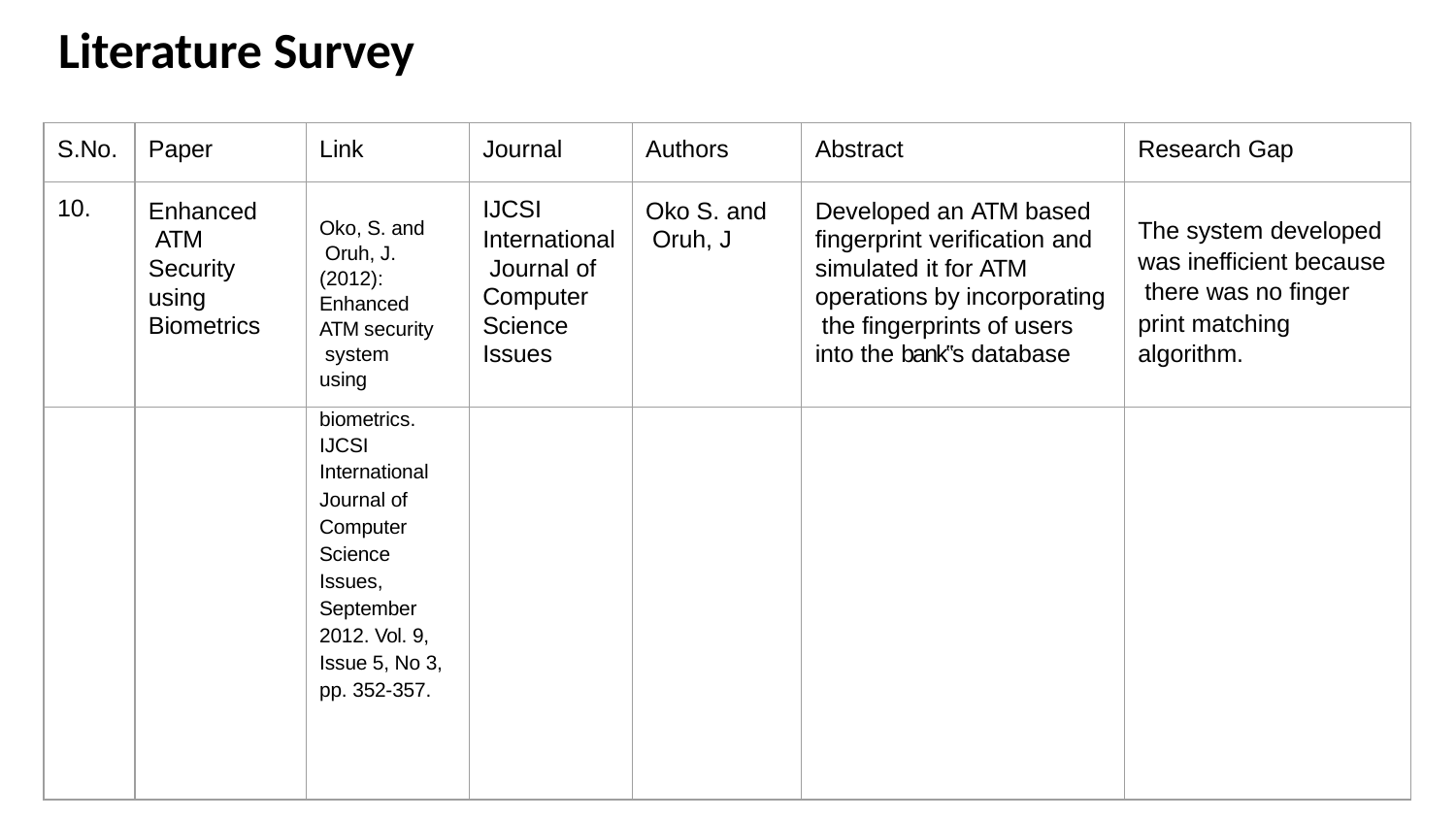

# Literature Survey
| S.No. | Paper | Link | Journal | Authors | Abstract | Research Gap |
| --- | --- | --- | --- | --- | --- | --- |
| 10. | Enhanced ATM Security using Biometrics | Oko, S. and Oruh, J. (2012): Enhanced ATM security system using | IJCSI International Journal of Computer Science Issues | Oko S. and Oruh, J | Developed an ATM based fingerprint verification and simulated it for ATM operations by incorporating the fingerprints of users into the bank‟s database | The system developed was inefficient because there was no finger print matching algorithm. |
|  |  | biometrics. |  |  |  |  |
|  |  | IJCSI |  |  |  |  |
|  |  | International |  |  |  |  |
|  |  | Journal of |  |  |  |  |
|  |  | Computer |  |  |  |  |
|  |  | Science |  |  |  |  |
|  |  | Issues, |  |  |  |  |
|  |  | September |  |  |  |  |
|  |  | 2012. Vol. 9, |  |  |  |  |
|  |  | Issue 5, No 3, |  |  |  |  |
|  |  | pp. 352-357. |  |  |  |  |